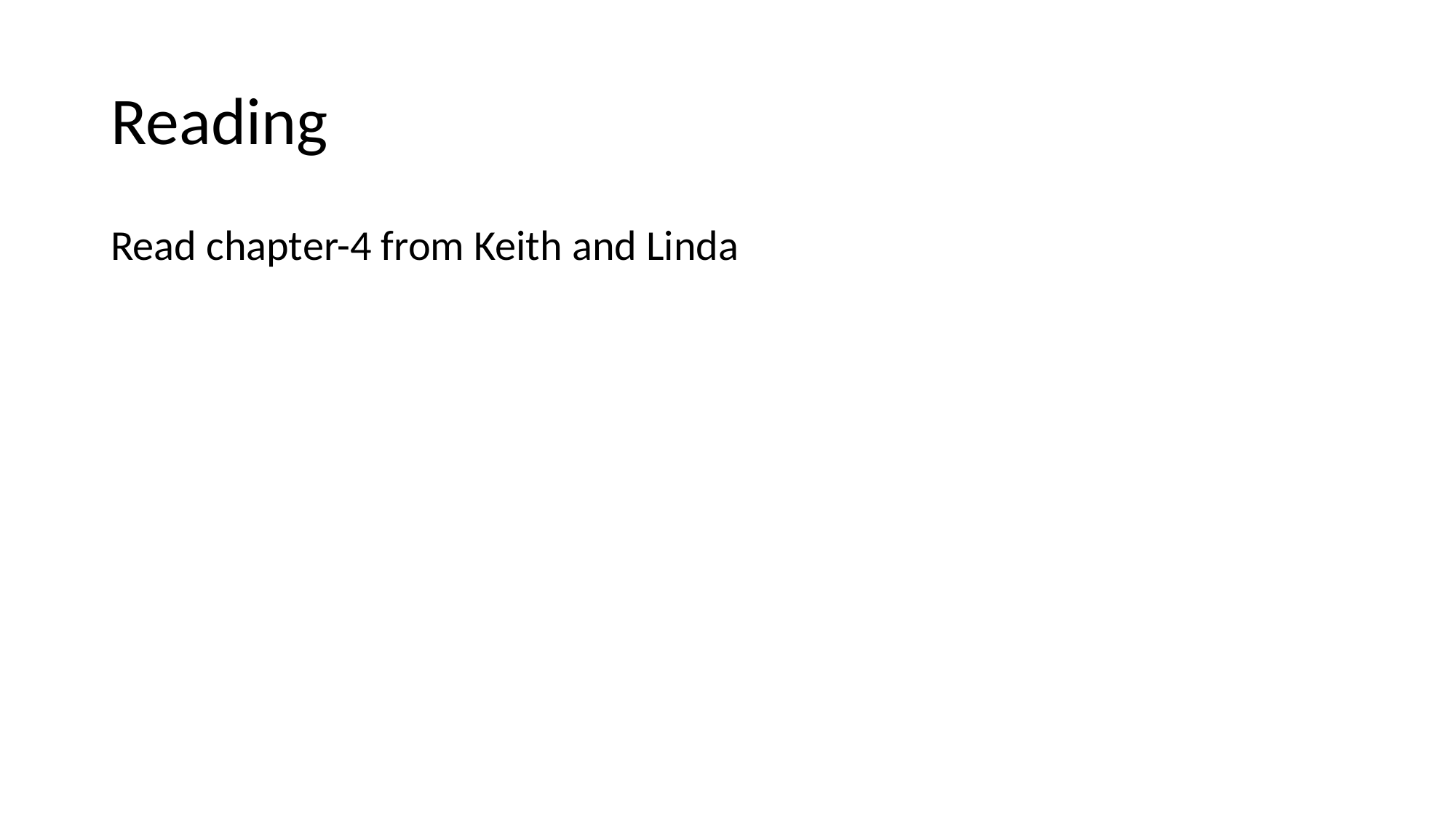

# Reading
Read chapter-4 from Keith and Linda